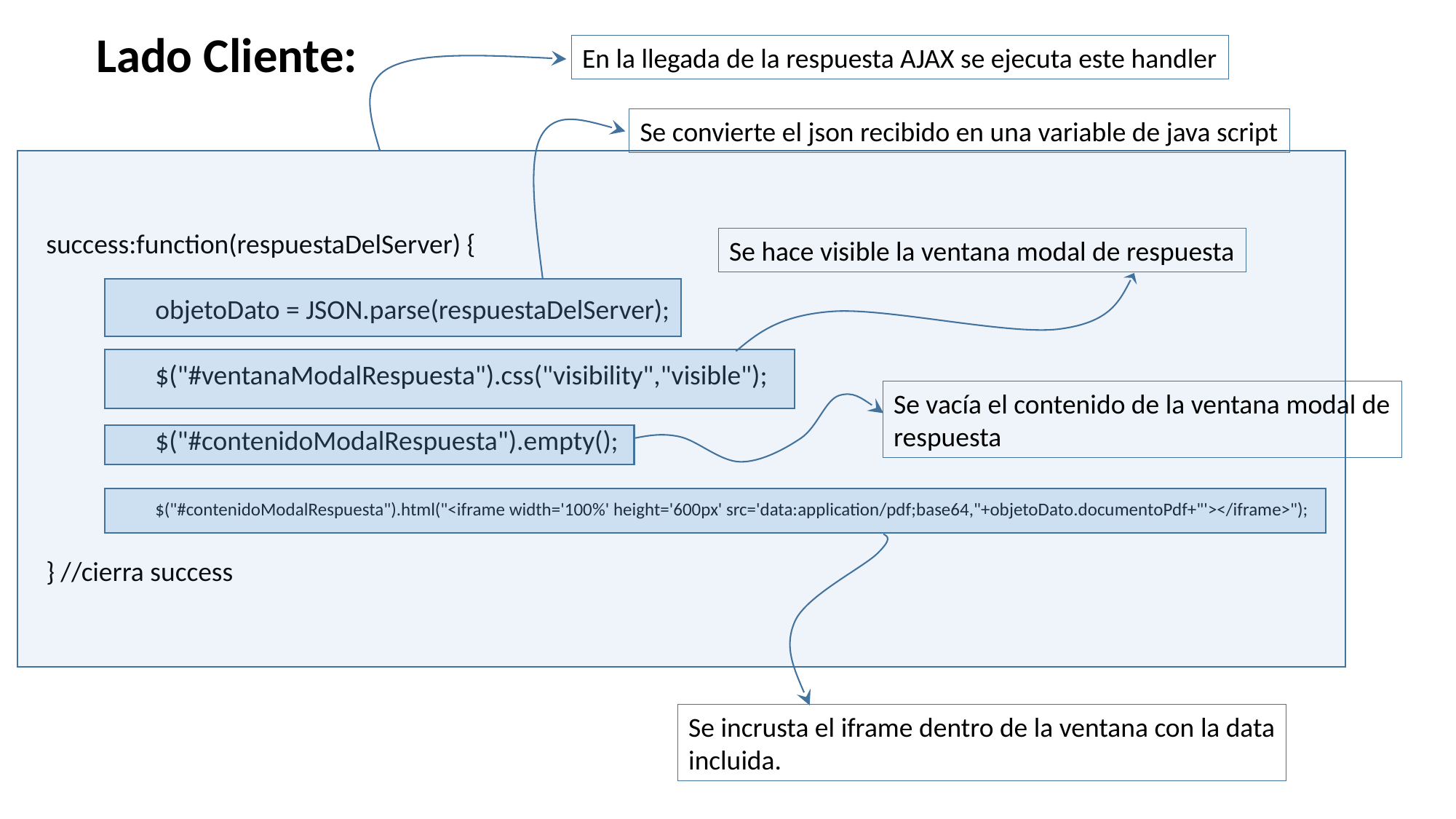

Lado Cliente:
En la llegada de la respuesta AJAX se ejecuta este handler

Se convierte el json recibido en una variable de java script

success:function(respuestaDelServer) {

	objetoDato = JSON.parse(respuestaDelServer);

	$("#ventanaModalRespuesta").css("visibility","visible");

	$("#contenidoModalRespuesta").empty();

	$("#contenidoModalRespuesta").html("<iframe width='100%' height='600px' src='data:application/pdf;base64,"+objetoDato.documentoPdf+"'></iframe>");

} //cierra success
Se hace visible la ventana modal de respuesta

Se vacía el contenido de la ventana modal de
respuesta

Se incrusta el iframe dentro de la ventana con la data
incluida.